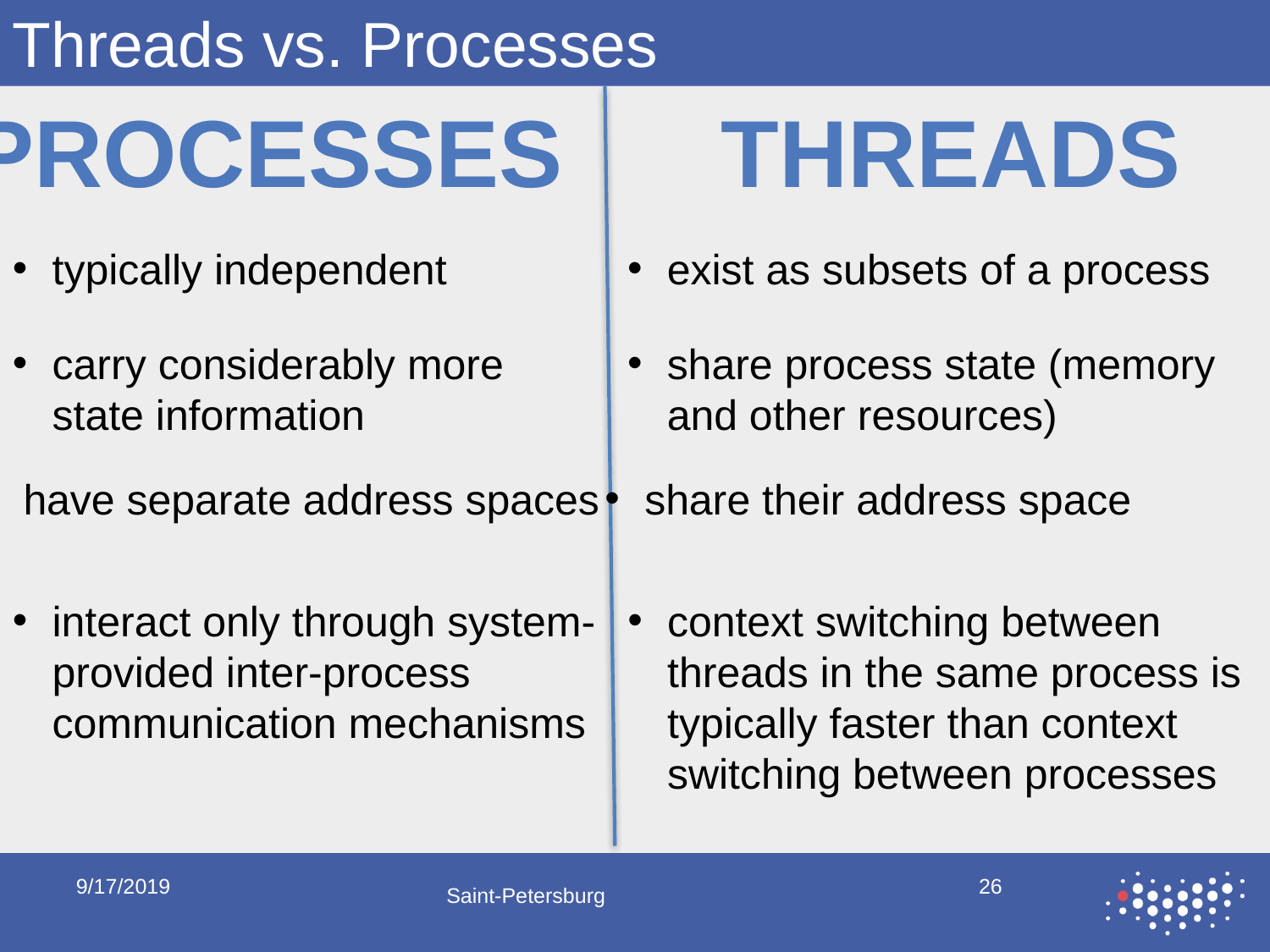

# Threads vs. Processes

PROCESSES
Threads
typically independent
exist as subsets of a process
carry considerably more state information
share process state (memory and other resources)
have separate address spaces
share their address space
interact only through system-provided inter-process communication mechanisms
context switching between threads in the same process is typically faster than context switching between processes
9/17/2019
26
Saint-Petersburg